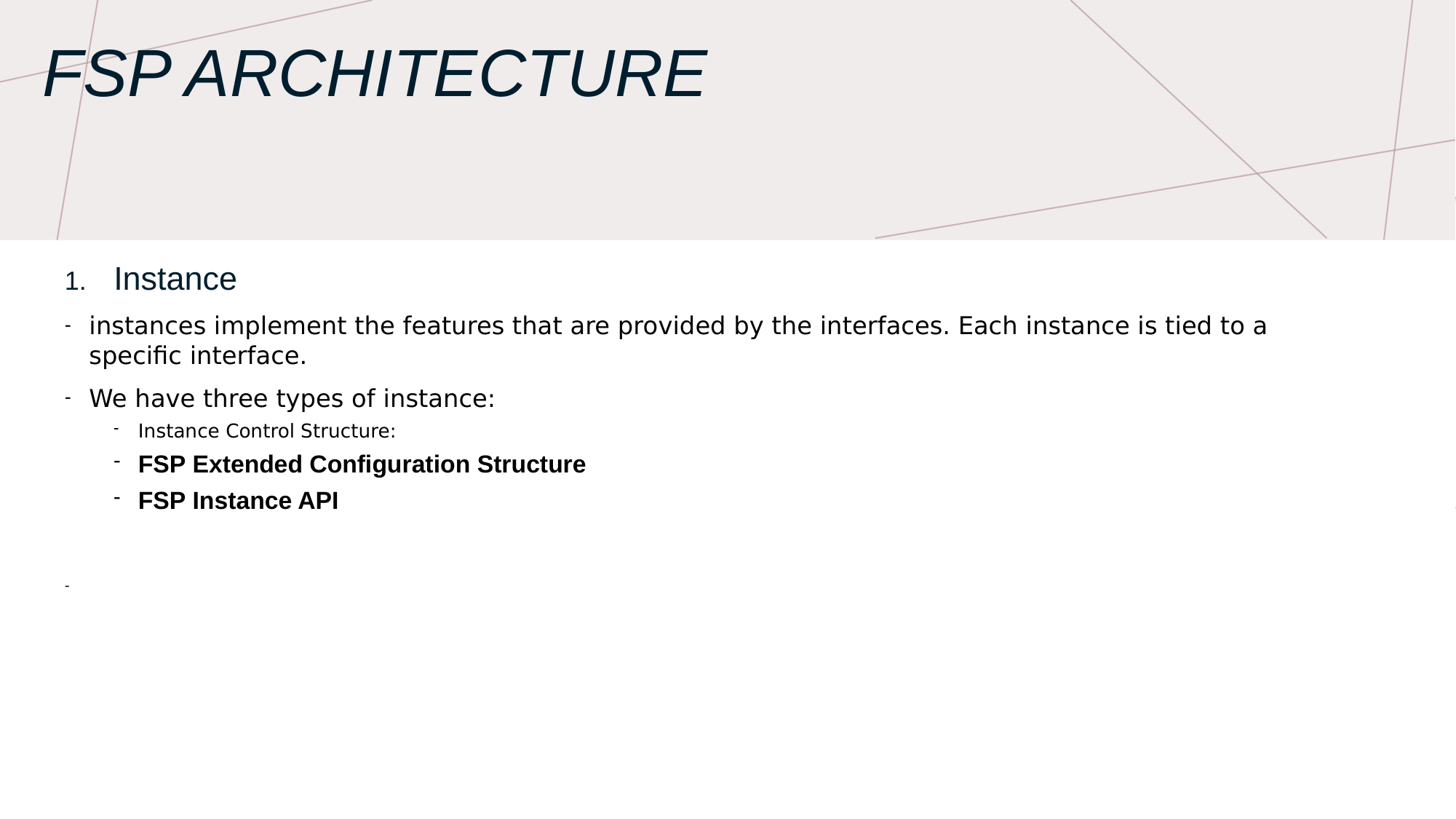

# FSP Architecture
Instance
instances implement the features that are provided by the interfaces. Each instance is tied to a specific interface.
We have three types of instance:
Instance Control Structure:
FSP Extended Configuration Structure
FSP Instance API